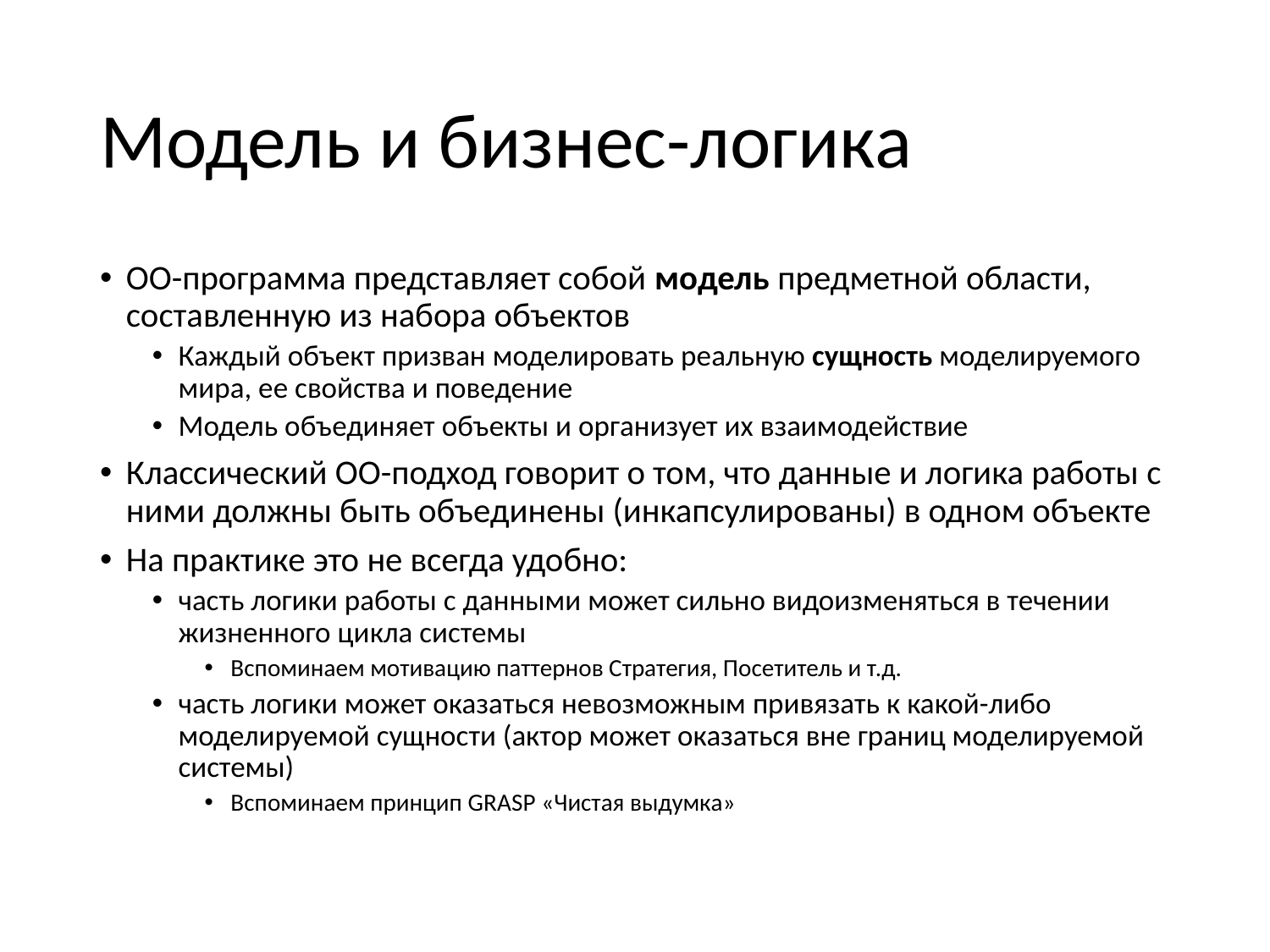

# Модель и бизнес-логика
ОО-программа представляет собой модель предметной области, составленную из набора объектов
Каждый объект призван моделировать реальную сущность моделируемого мира, ее свойства и поведение
Модель объединяет объекты и организует их взаимодействие
Классический ОО-подход говорит о том, что данные и логика работы с ними должны быть объединены (инкапсулированы) в одном объекте
На практике это не всегда удобно:
часть логики работы с данными может сильно видоизменяться в течении жизненного цикла системы
Вспоминаем мотивацию паттернов Стратегия, Посетитель и т.д.
часть логики может оказаться невозможным привязать к какой-либо моделируемой сущности (актор может оказаться вне границ моделируемой системы)
Вспоминаем принцип GRASP «Чистая выдумка»